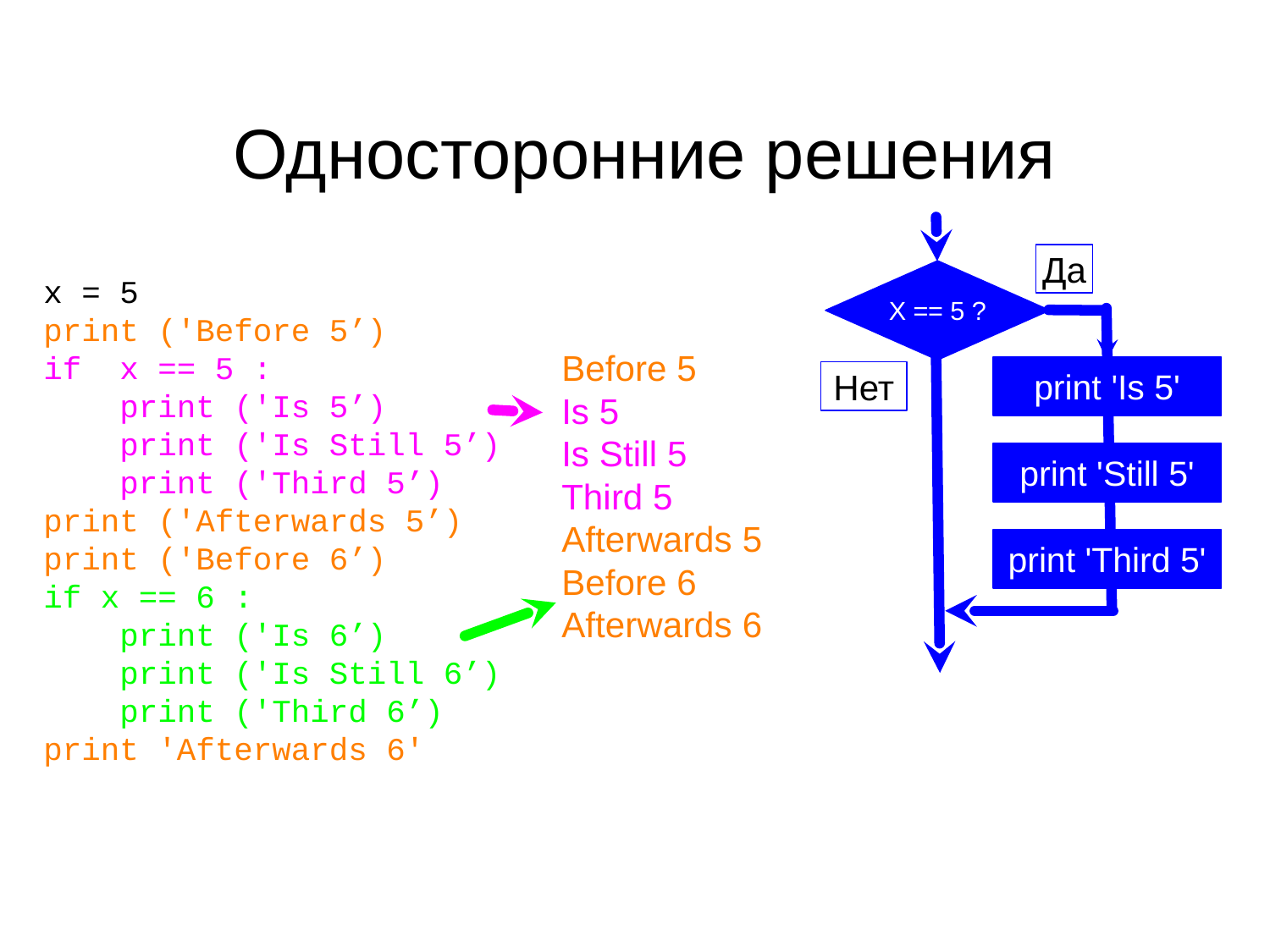

# Односторонние решения
x = 5
print ('Before 5’)
if  x == 5 :
    print ('Is 5’)
    print ('Is Still 5’)
    print ('Third 5’)
print ('Afterwards 5’)
print ('Before 6’)
if x == 6 :
    print ('Is 6’)
    print ('Is Still 6’)
    print ('Third 6’)
print 'Afterwards 6'
Да
X == 5 ?
Before 5
Is 5
Is Still 5
Third 5
Afterwards 5
Before 6
Afterwards 6
print 'Is 5'
Нет
print 'Still 5'
print 'Third 5'